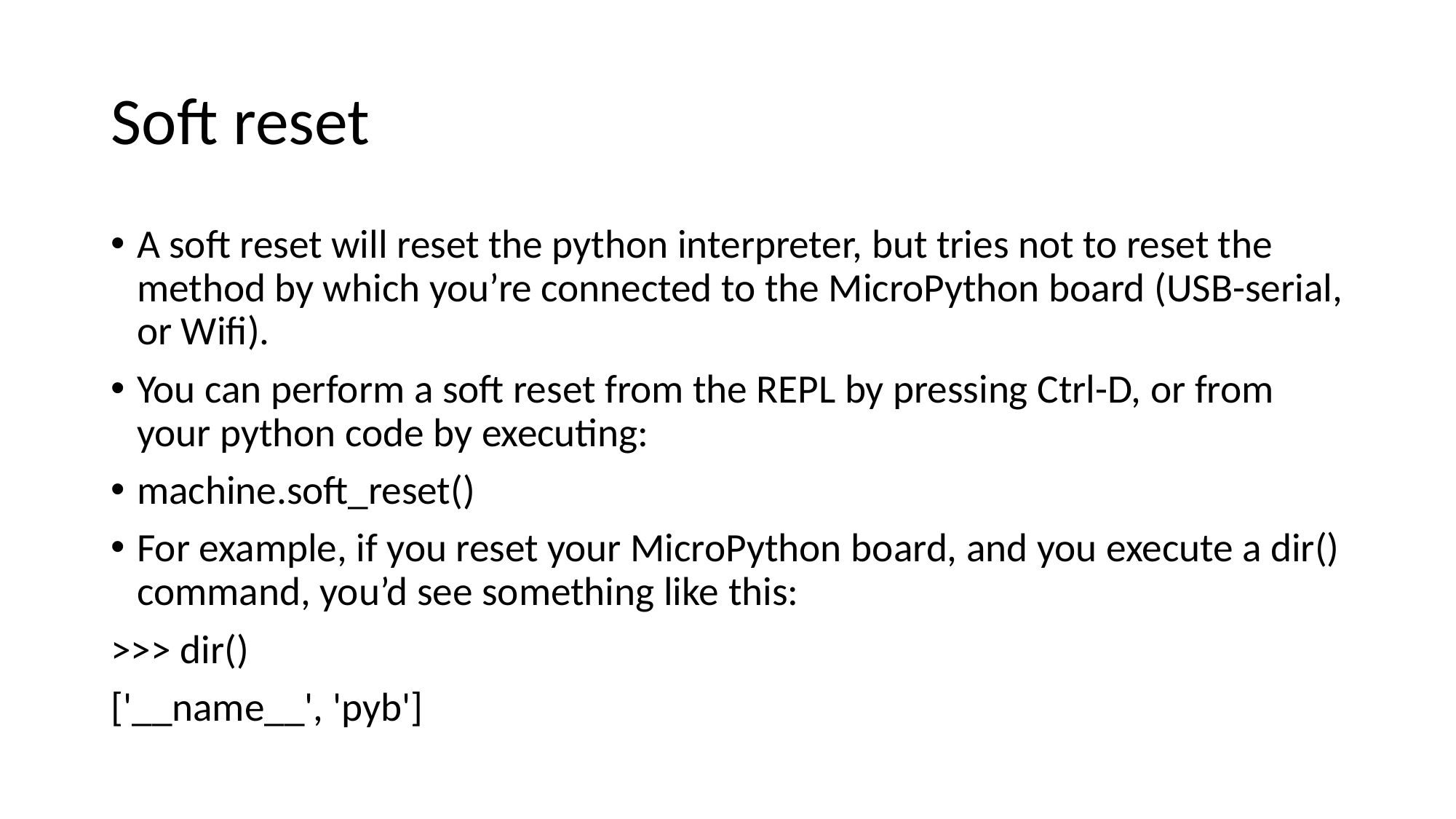

# Soft reset
A soft reset will reset the python interpreter, but tries not to reset the method by which you’re connected to the MicroPython board (USB-serial, or Wifi).
You can perform a soft reset from the REPL by pressing Ctrl-D, or from your python code by executing:
machine.soft_reset()
For example, if you reset your MicroPython board, and you execute a dir() command, you’d see something like this:
>>> dir()
['__name__', 'pyb']